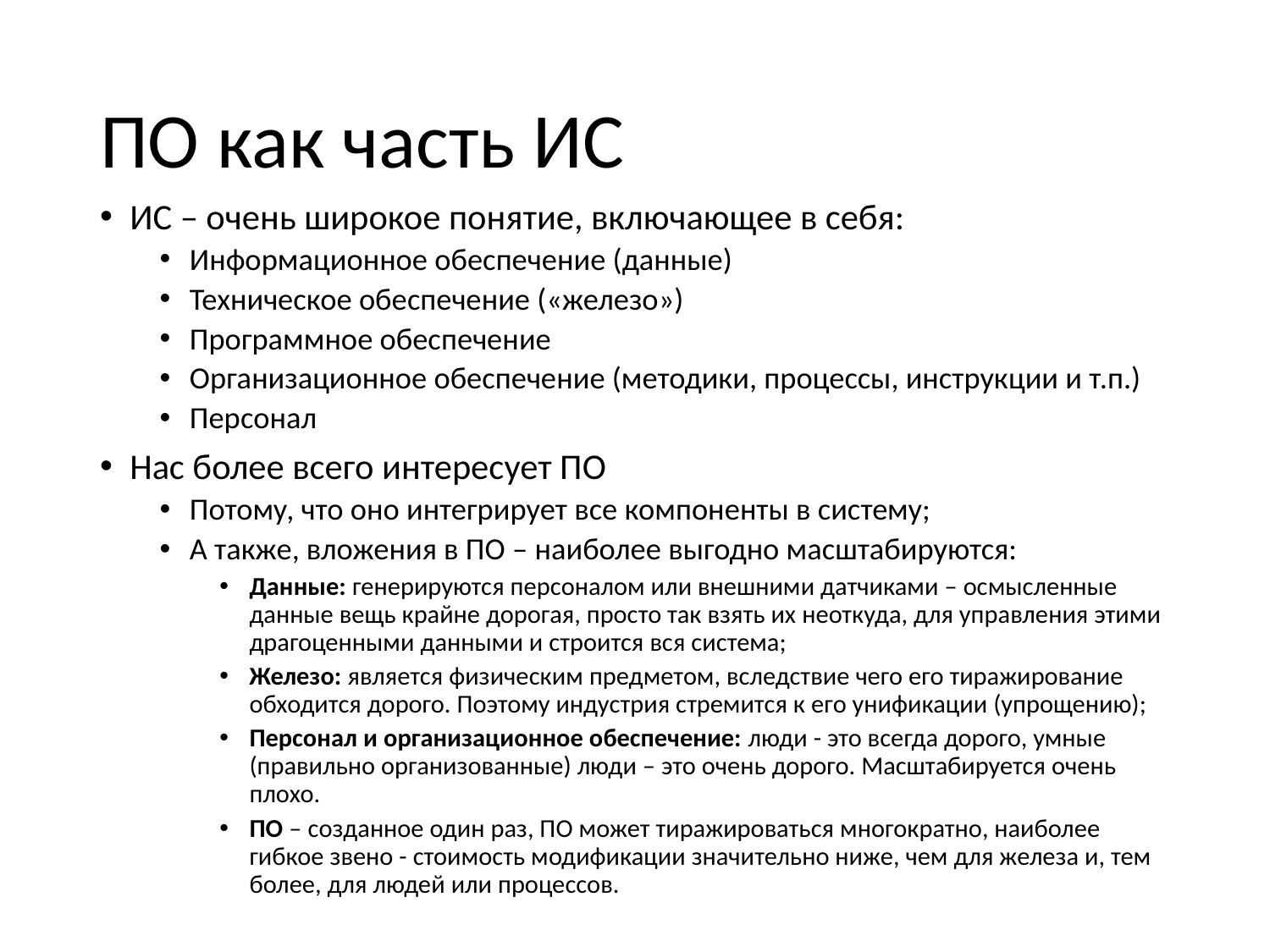

# ПО как часть ИС
ИС – очень широкое понятие, включающее в себя:
Информационное обеспечение (данные)
Техническое обеспечение («железо»)
Программное обеспечение
Организационное обеспечение (методики, процессы, инструкции и т.п.)
Персонал
Нас более всего интересует ПО
Потому, что оно интегрирует все компоненты в систему;
А также, вложения в ПО – наиболее выгодно масштабируются:
Данные: генерируются персоналом или внешними датчиками – осмысленные данные вещь крайне дорогая, просто так взять их неоткуда, для управления этими драгоценными данными и строится вся система;
Железо: является физическим предметом, вследствие чего его тиражирование обходится дорого. Поэтому индустрия стремится к его унификации (упрощению);
Персонал и организационное обеспечение: люди - это всегда дорого, умные (правильно организованные) люди – это очень дорого. Масштабируется очень плохо.
ПО – созданное один раз, ПО может тиражироваться многократно, наиболее гибкое звено - стоимость модификации значительно ниже, чем для железа и, тем более, для людей или процессов.